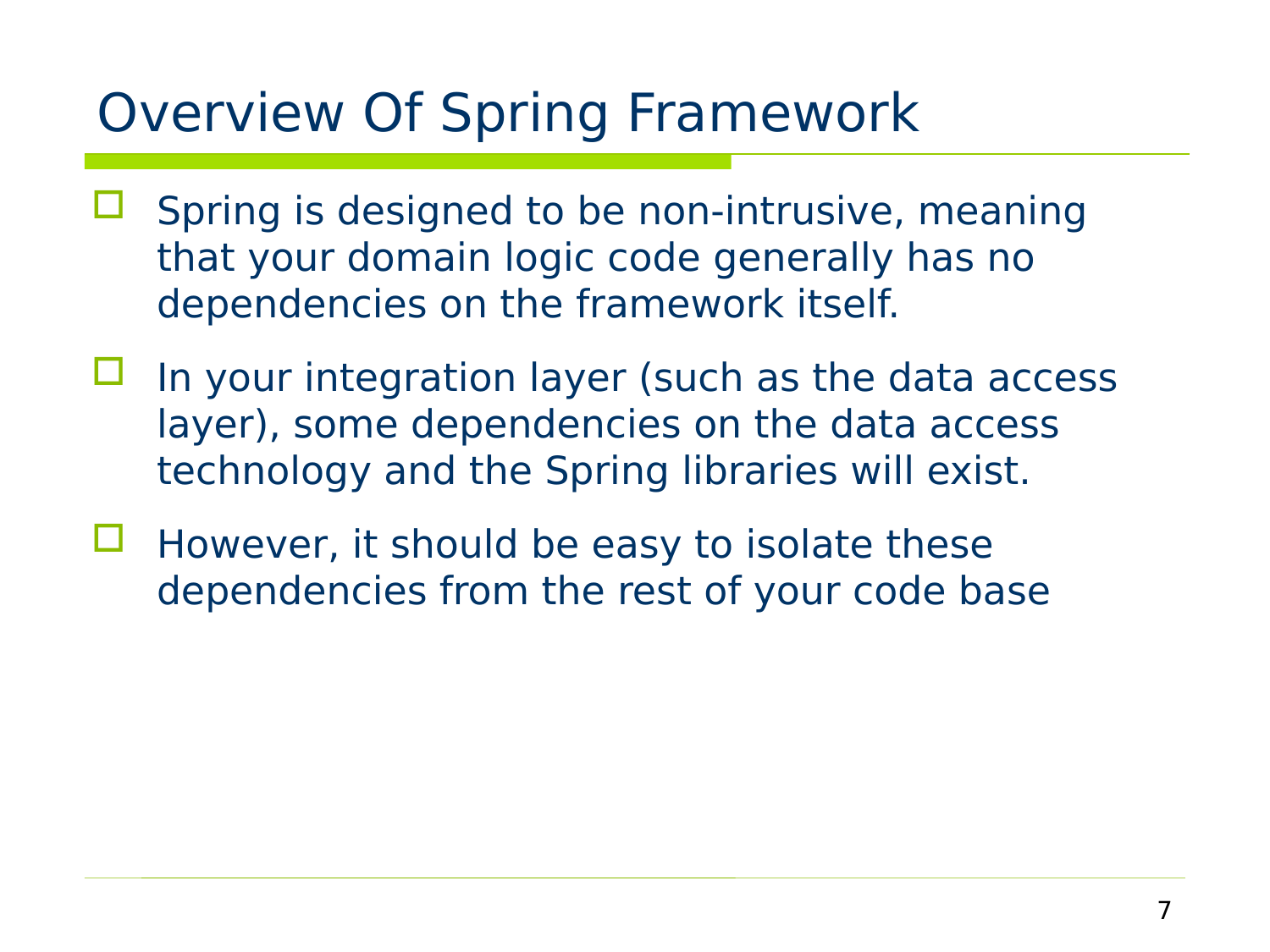

# Overview Of Spring Framework
Spring is designed to be non-intrusive, meaning that your domain logic code generally has no dependencies on the framework itself.
In your integration layer (such as the data access layer), some dependencies on the data access technology and the Spring libraries will exist.
However, it should be easy to isolate these dependencies from the rest of your code base
7